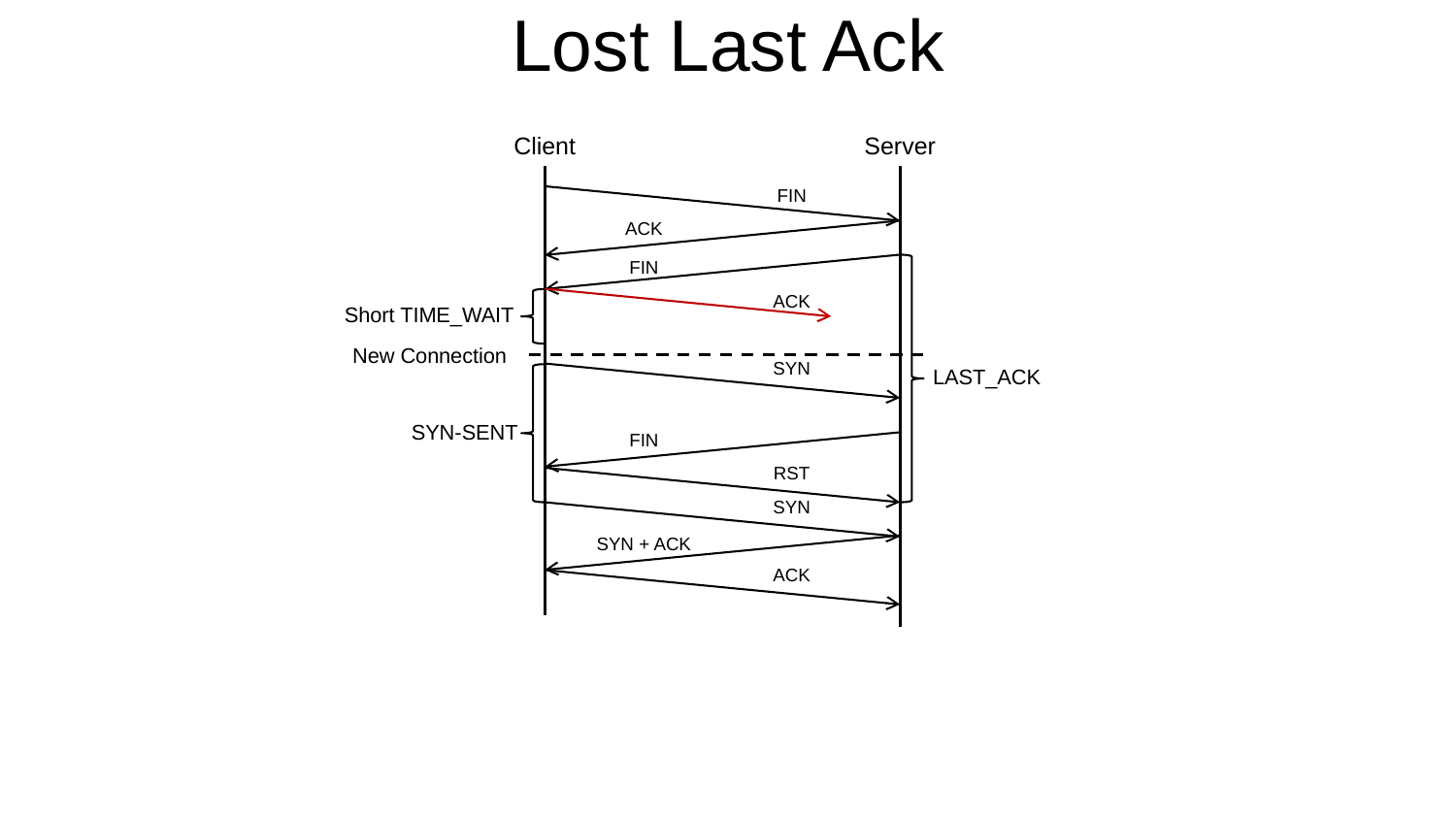

# Lost Last Ack
Client
Server
FIN
ACK
FIN

ACK

Short TIME_WAIT
New Connection
SYN
LAST_ACK

SYN-SENT
FIN
RST
SYN
SYN + ACK
ACK